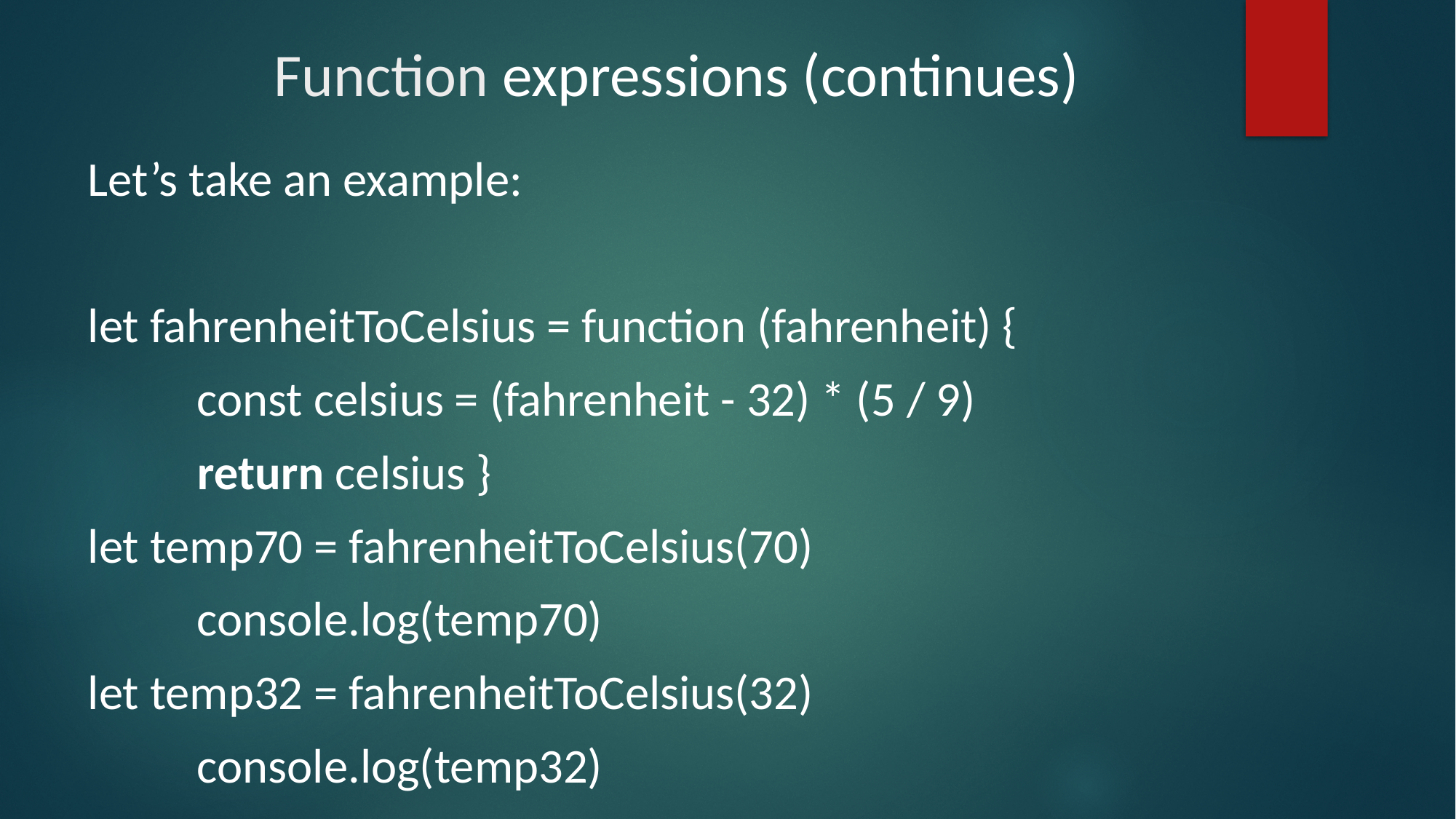

# Function expressions (continues)
Let’s take an example:

let fahrenheitToCelsius = function (fahrenheit) {
	const celsius = (fahrenheit - 32) * (5 / 9)
	return celsius }
let temp70 = fahrenheitToCelsius(70)
	console.log(temp70)
let temp32 = fahrenheitToCelsius(32)
	console.log(temp32)